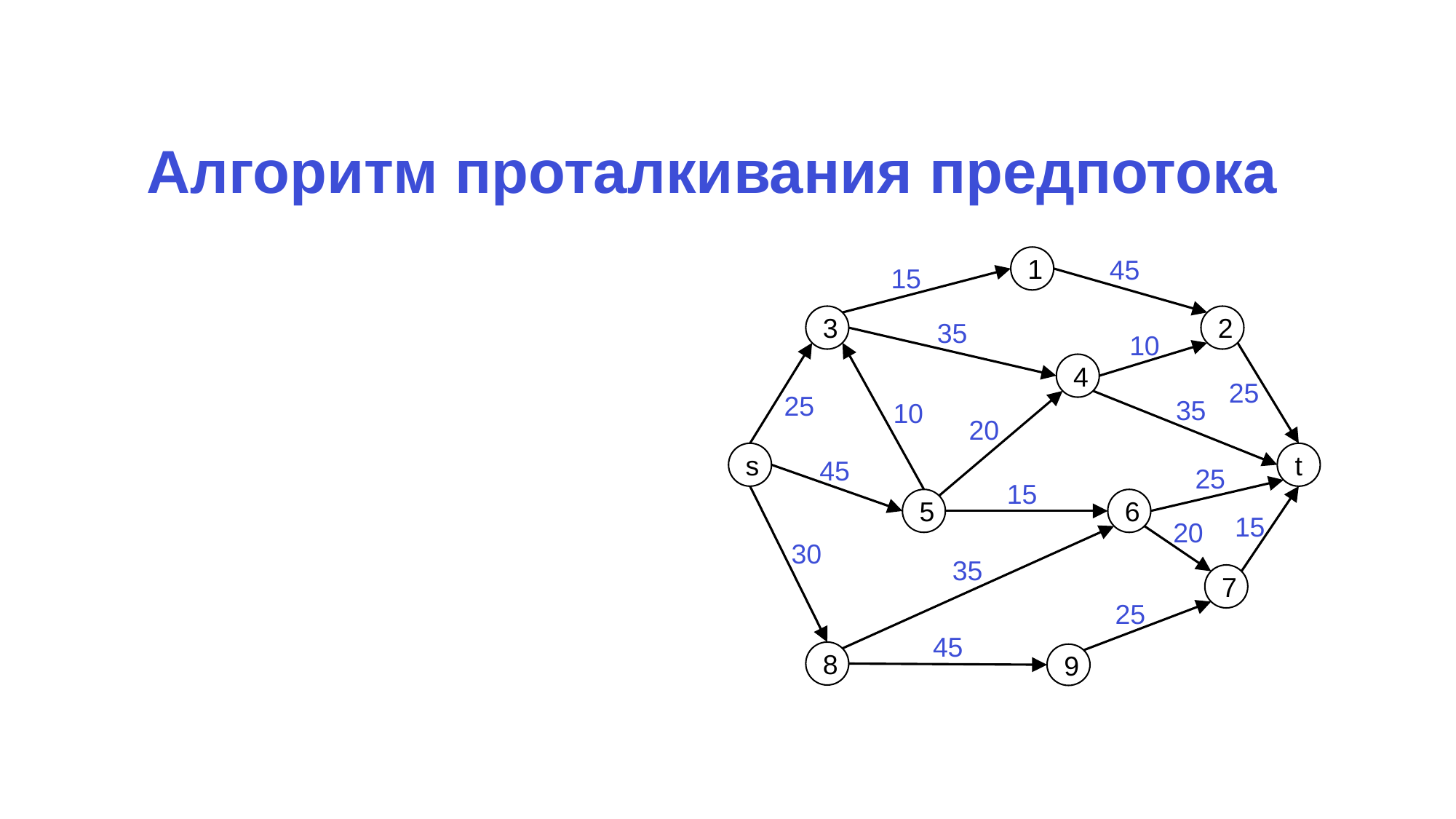

Алгоритм проталкивания предпотока
1
45
15
3
2
35
10
4
25
25
35
10
20
s
t
45
25
15
5
6
15
20
30
35
7
25
45
8
9